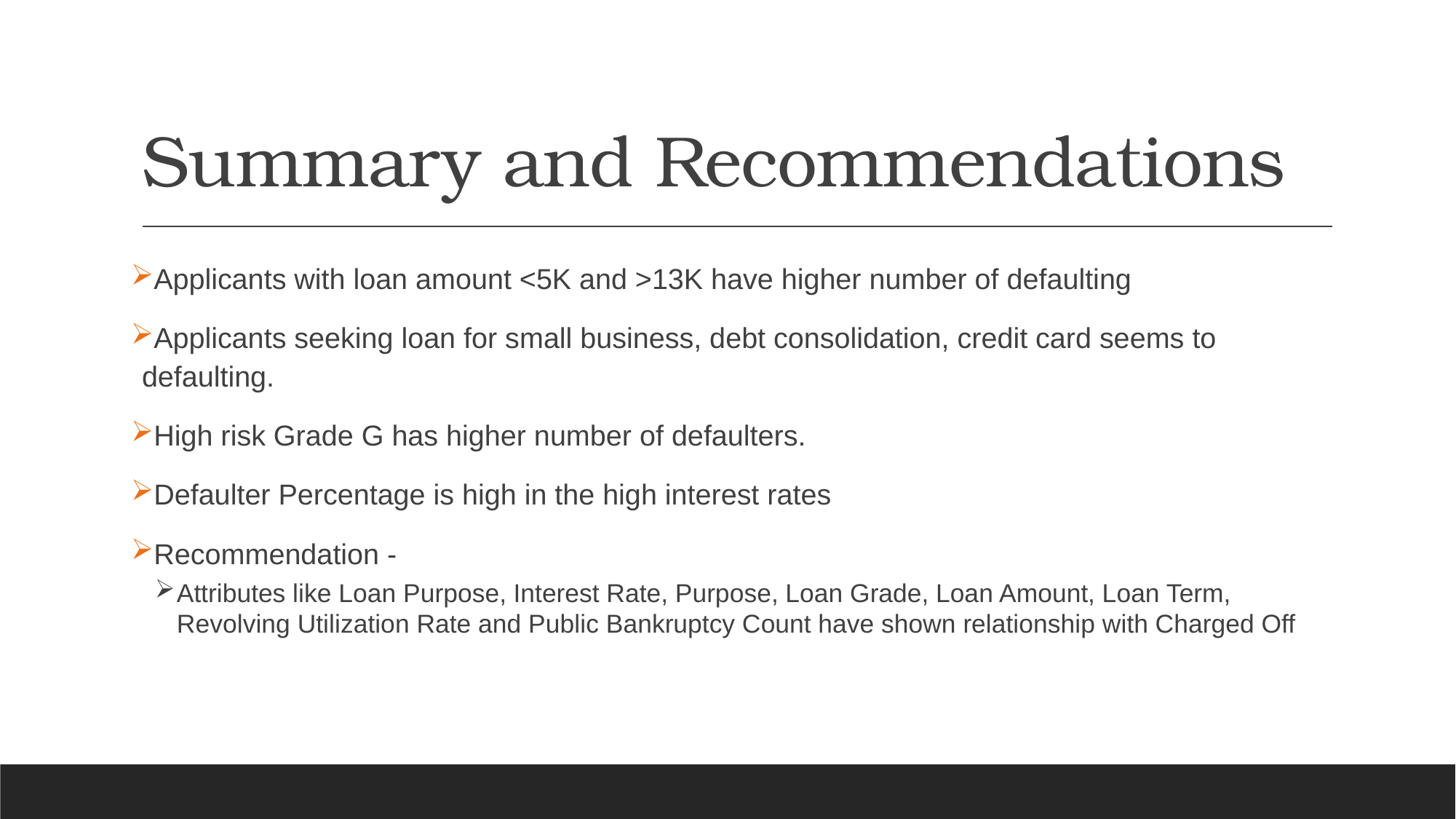

# Summary and Recommendations
Applicants with loan amount <5K and >13K have higher number of defaulting
Applicants seeking loan for small business, debt consolidation, credit card seems to defaulting.
High risk Grade G has higher number of defaulters.
Defaulter Percentage is high in the high interest rates
Recommendation -
Attributes like Loan Purpose, Interest Rate, Purpose, Loan Grade, Loan Amount, Loan Term, Revolving Utilization Rate and Public Bankruptcy Count have shown relationship with Charged Off